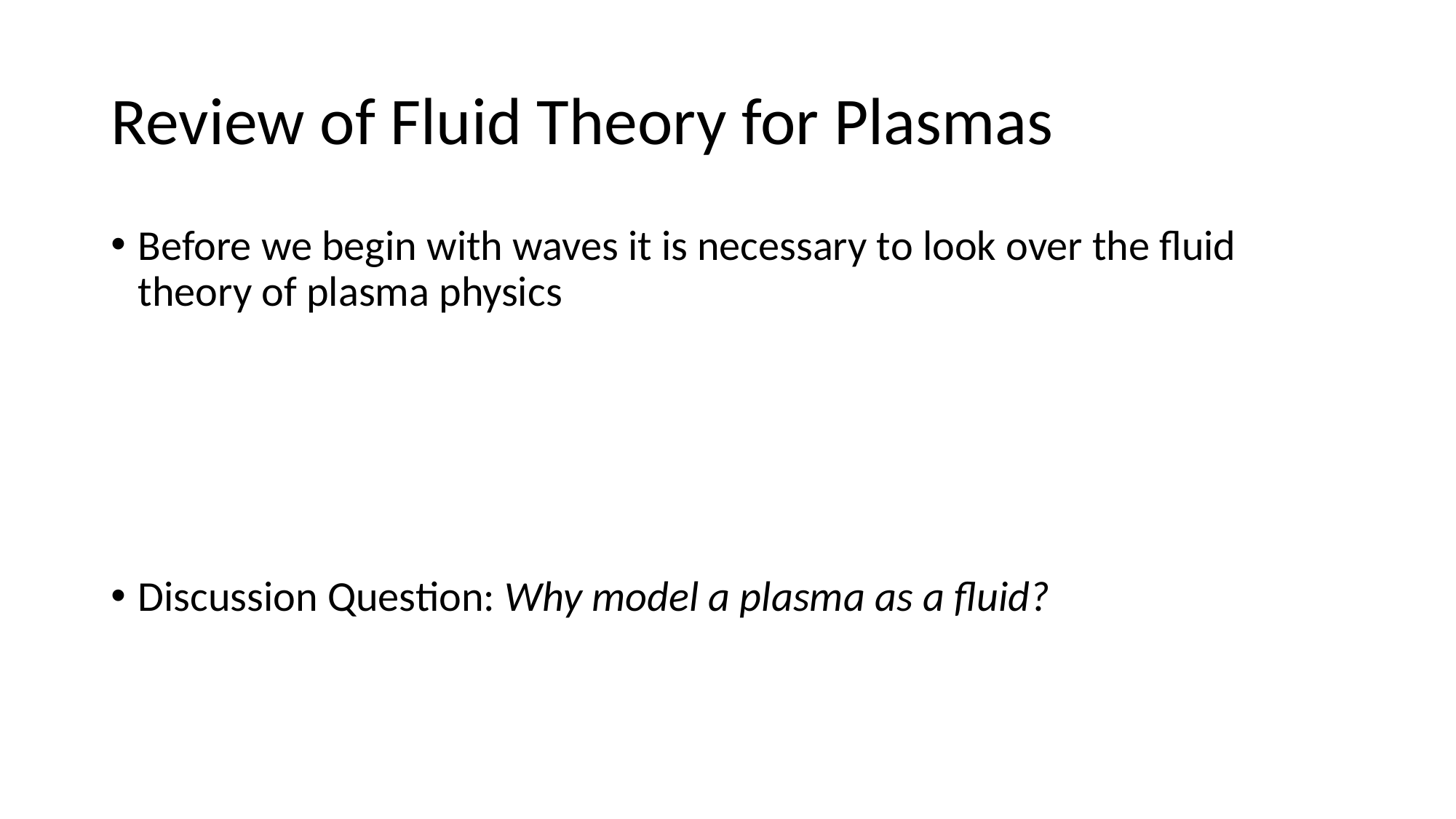

# Review of Fluid Theory for Plasmas
Before we begin with waves it is necessary to look over the fluid theory of plasma physics

Discussion Question: Why model a plasma as a fluid?